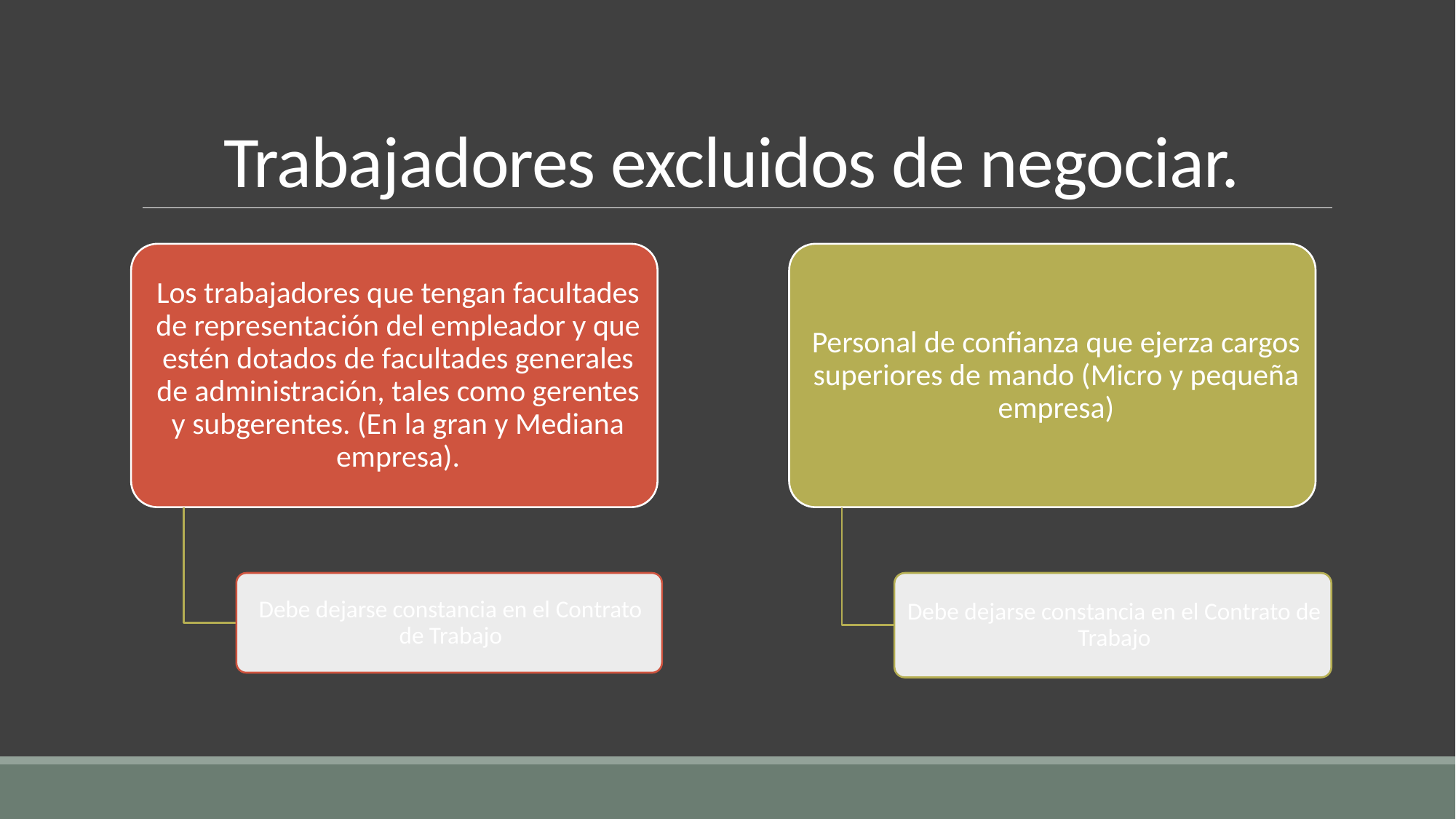

# Trabajadores excluidos de negociar.
Los trabajadores que tengan facultades de representación del empleador y que estén dotados de facultades generales de administración, tales como gerentes y subgerentes. (En la gran y Mediana empresa).
Debe dejarse constancia en el Contrato de Trabajo
Personal de confianza que ejerza cargos superiores de mando (Micro y pequeña empresa)
Debe dejarse constancia en el Contrato de Trabajo